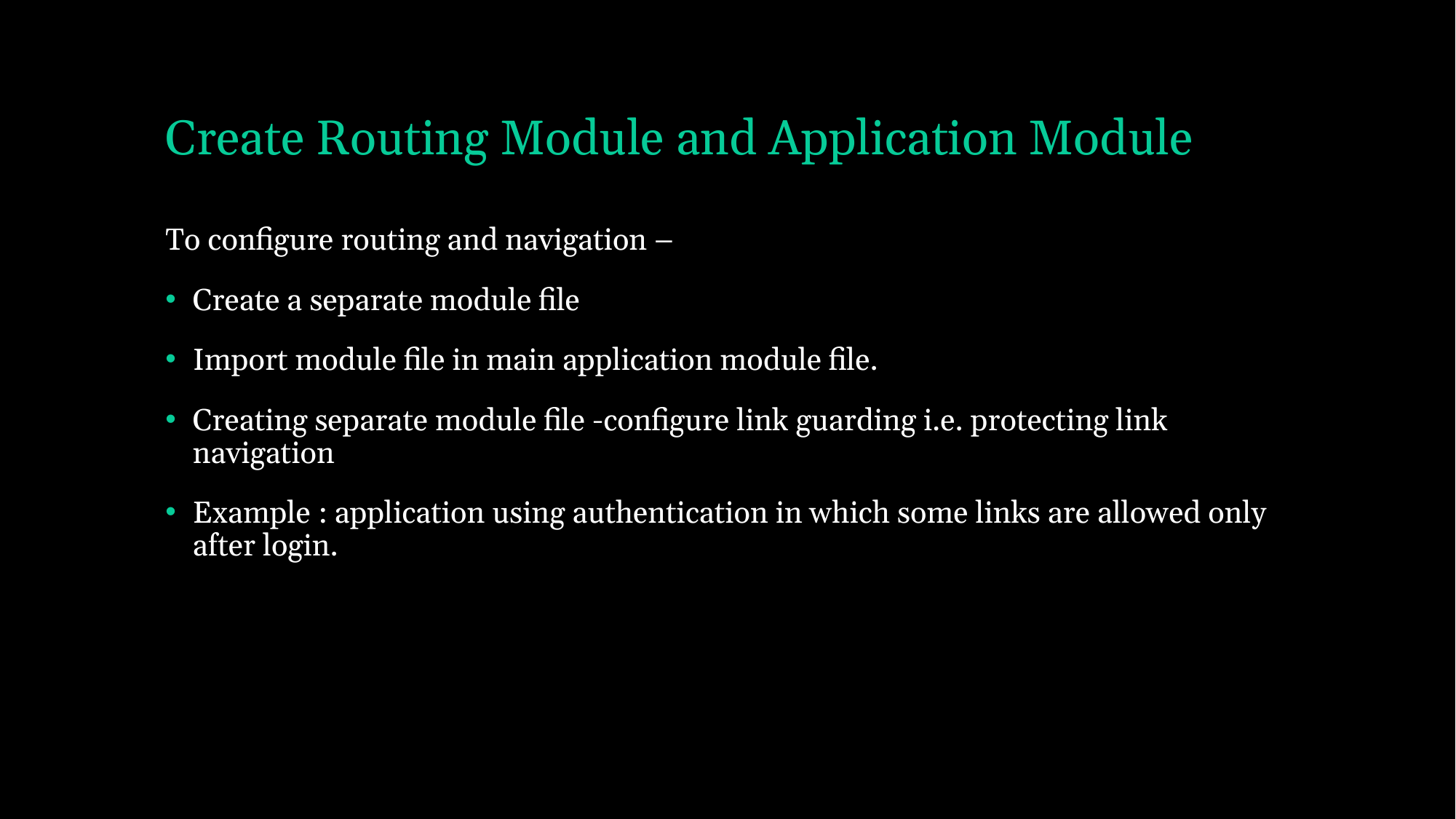

# Create Routing Module and Application Module
To configure routing and navigation –
Create a separate module file
Import module file in main application module file.
Creating separate module file -configure link guarding i.e. protecting link navigation
Example : application using authentication in which some links are allowed only after login.